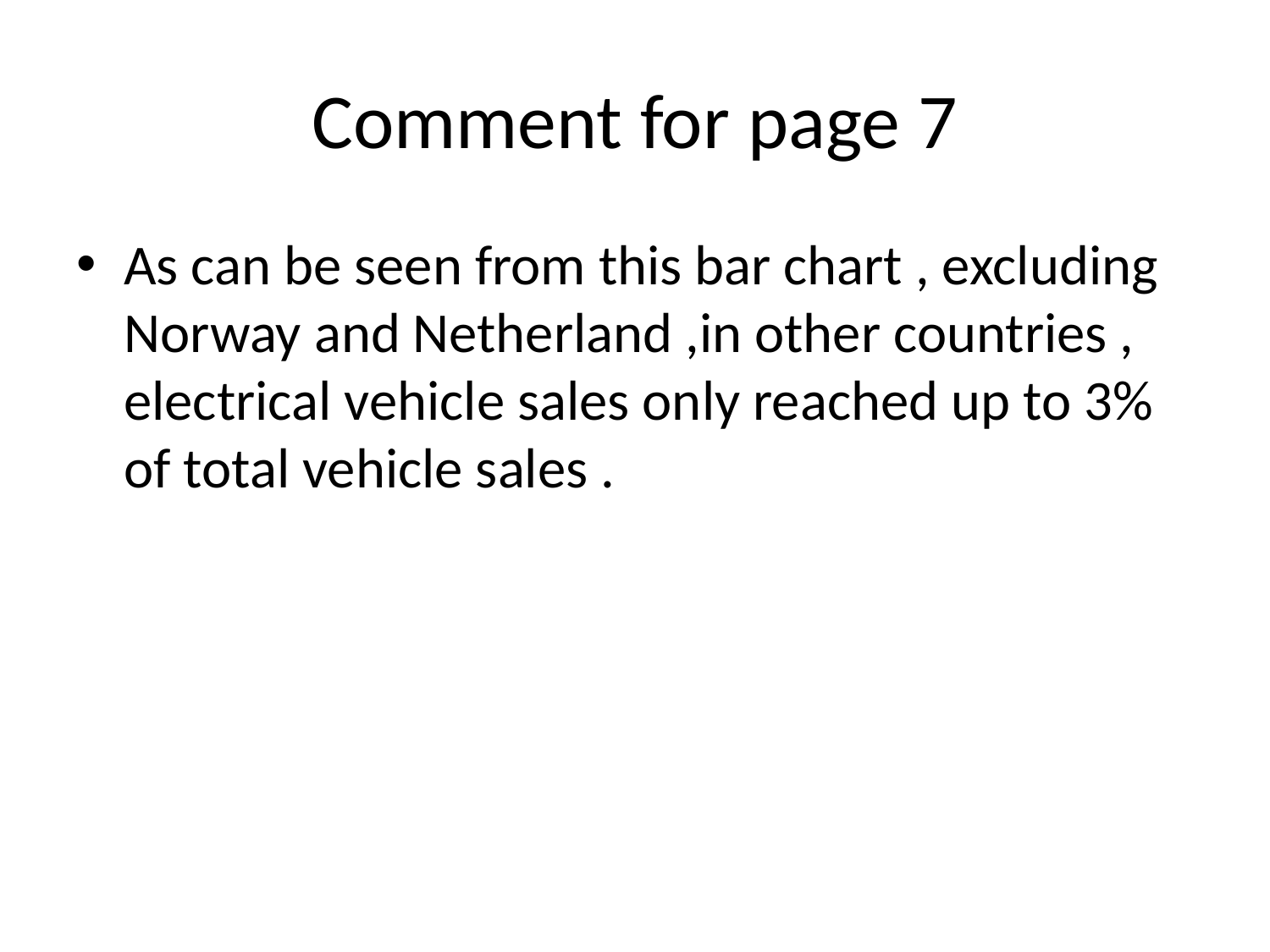

# Comment for page 7
As can be seen from this bar chart , excluding Norway and Netherland ,in other countries , electrical vehicle sales only reached up to 3% of total vehicle sales .